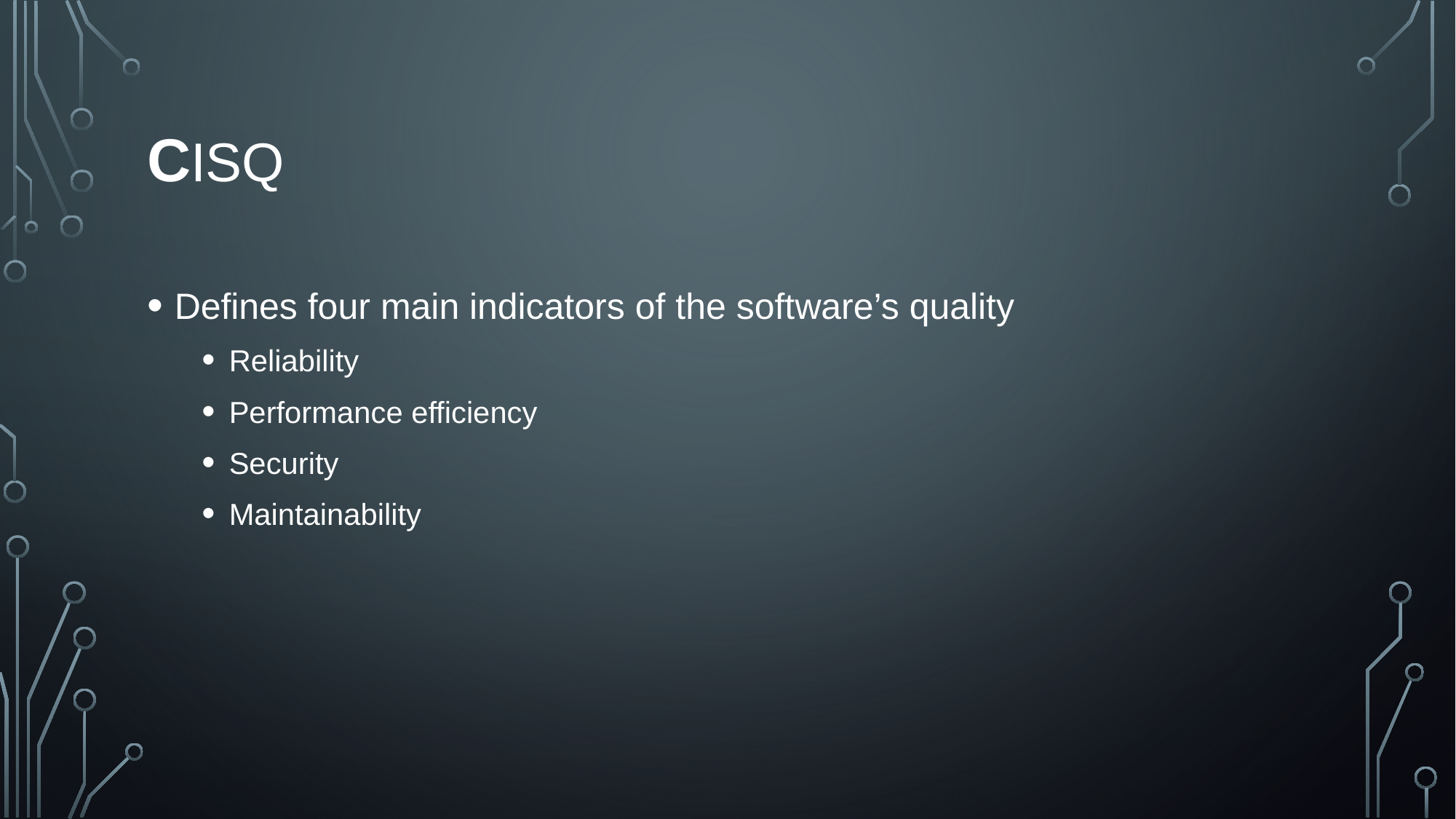

# CISQ
Defines four main indicators of the software’s quality
Reliability
Performance efficiency
Security
Maintainability